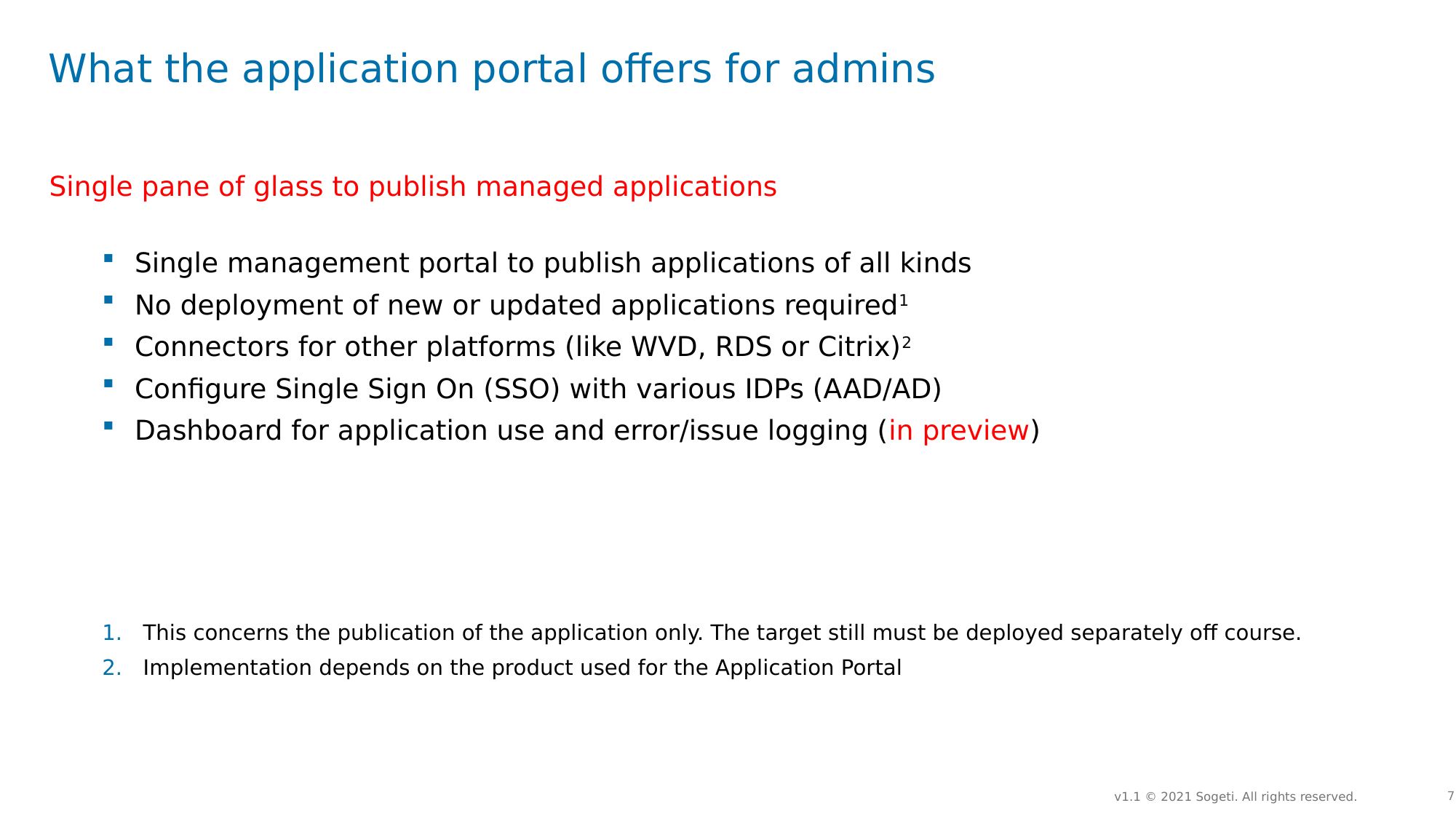

# What the application portal offers for admins
Single pane of glass to publish managed applications

Single management portal to publish applications of all kinds
No deployment of new or updated applications required1
Connectors for other platforms (like WVD, RDS or Citrix)2
Configure Single Sign On (SSO) with various IDPs (AAD/AD)
Dashboard for application use and error/issue logging (in preview)

This concerns the publication of the application only. The target still must be deployed separately off course.
Implementation depends on the product used for the Application Portal